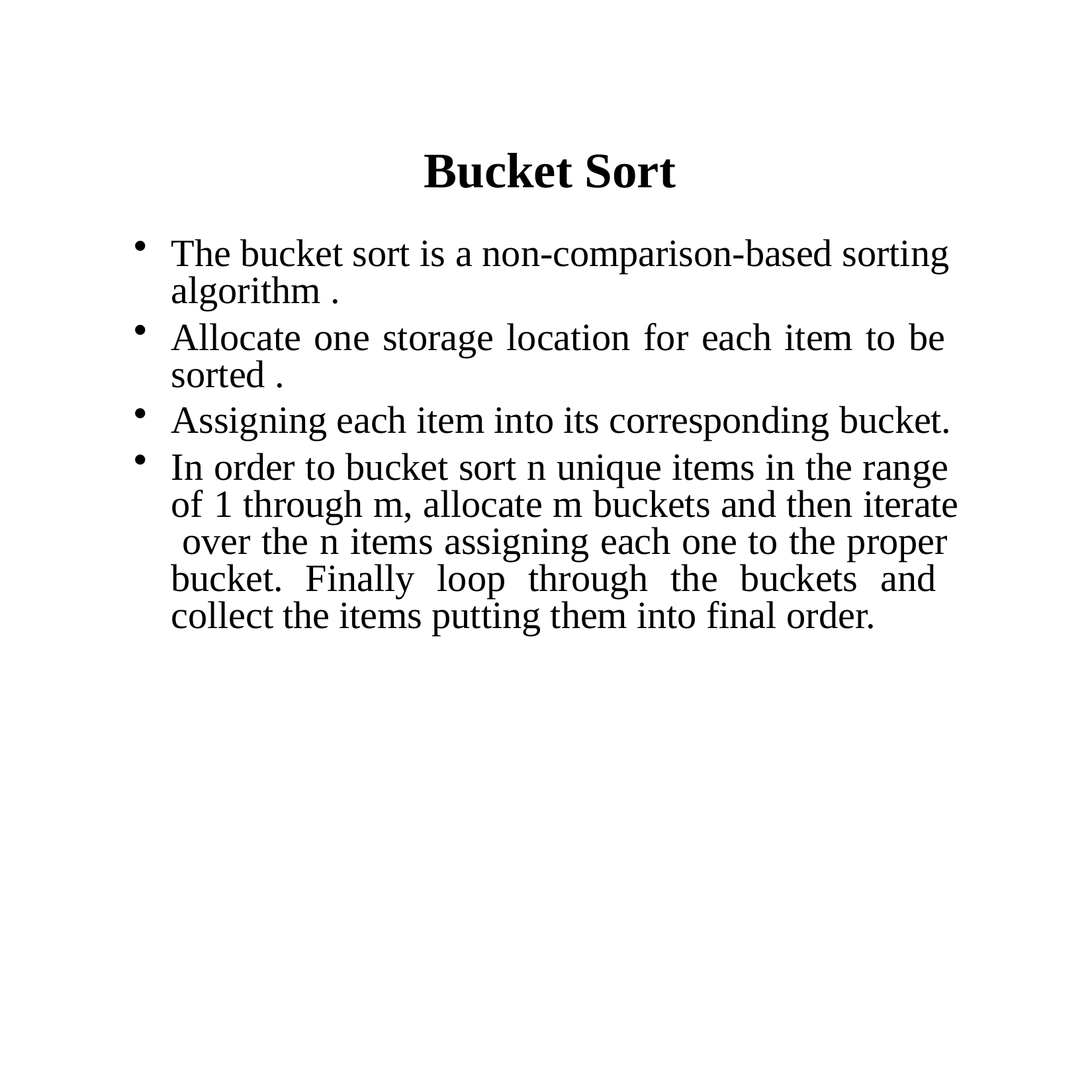

# Bucket Sort
The bucket sort is a non-comparison-based sorting  algorithm .
Allocate one storage location for each item to be  sorted .
Assigning each item into its corresponding bucket.
In order to bucket sort n unique items in the range  of 1 through m, allocate m buckets and then iterate  over the n items assigning each one to the proper  bucket. Finally loop through the buckets and  collect the items putting them into final order.